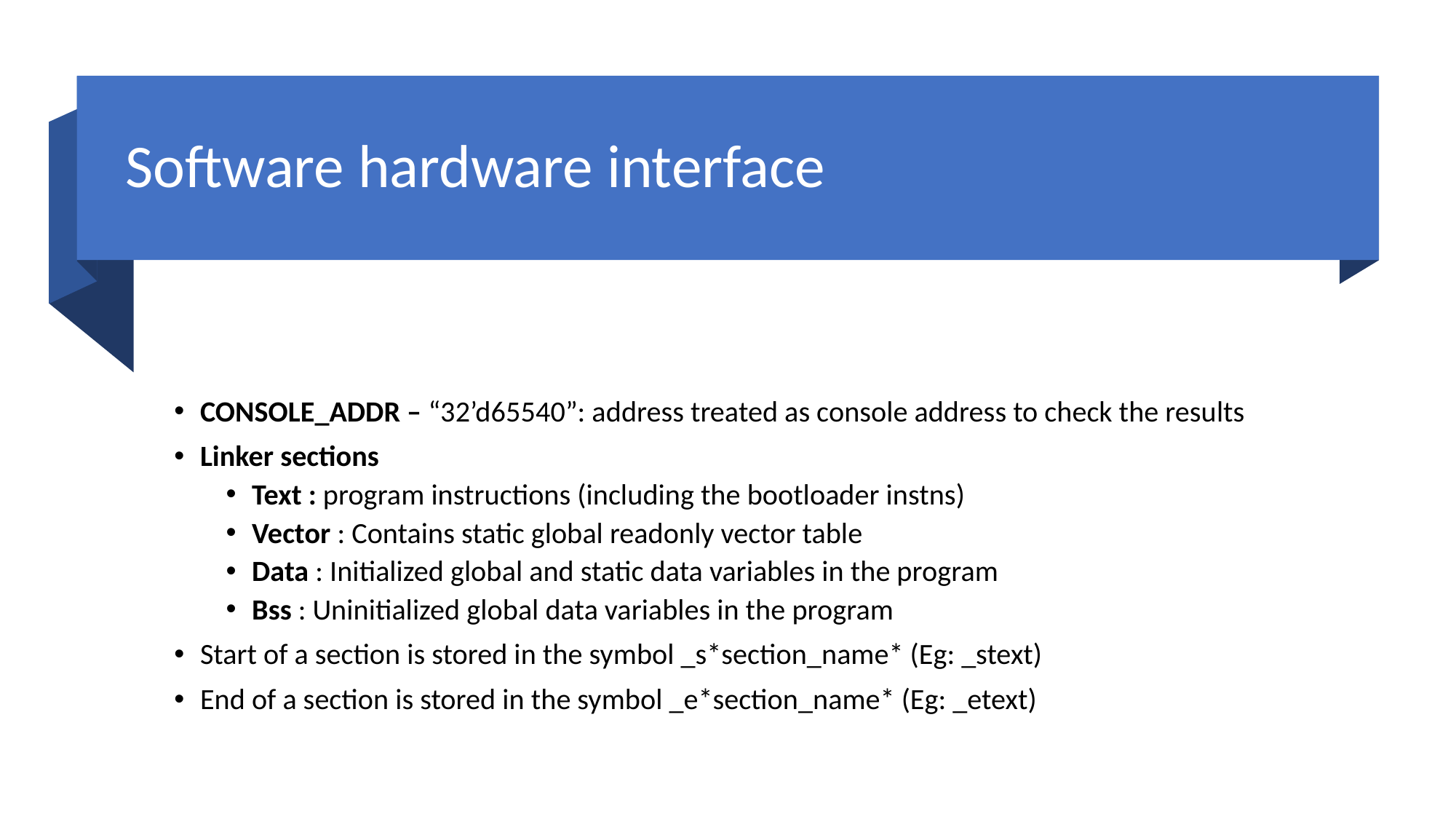

# Software hardware interface

CONSOLE_ADDR – “32’d65540”: address treated as console address to check the results
Linker sections
Text : program instructions (including the bootloader instns)
Vector : Contains static global readonly vector table
Data : Initialized global and static data variables in the program
Bss : Uninitialized global data variables in the program
Start of a section is stored in the symbol _s*section_name* (Eg: _stext)
End of a section is stored in the symbol _e*section_name* (Eg: _etext)